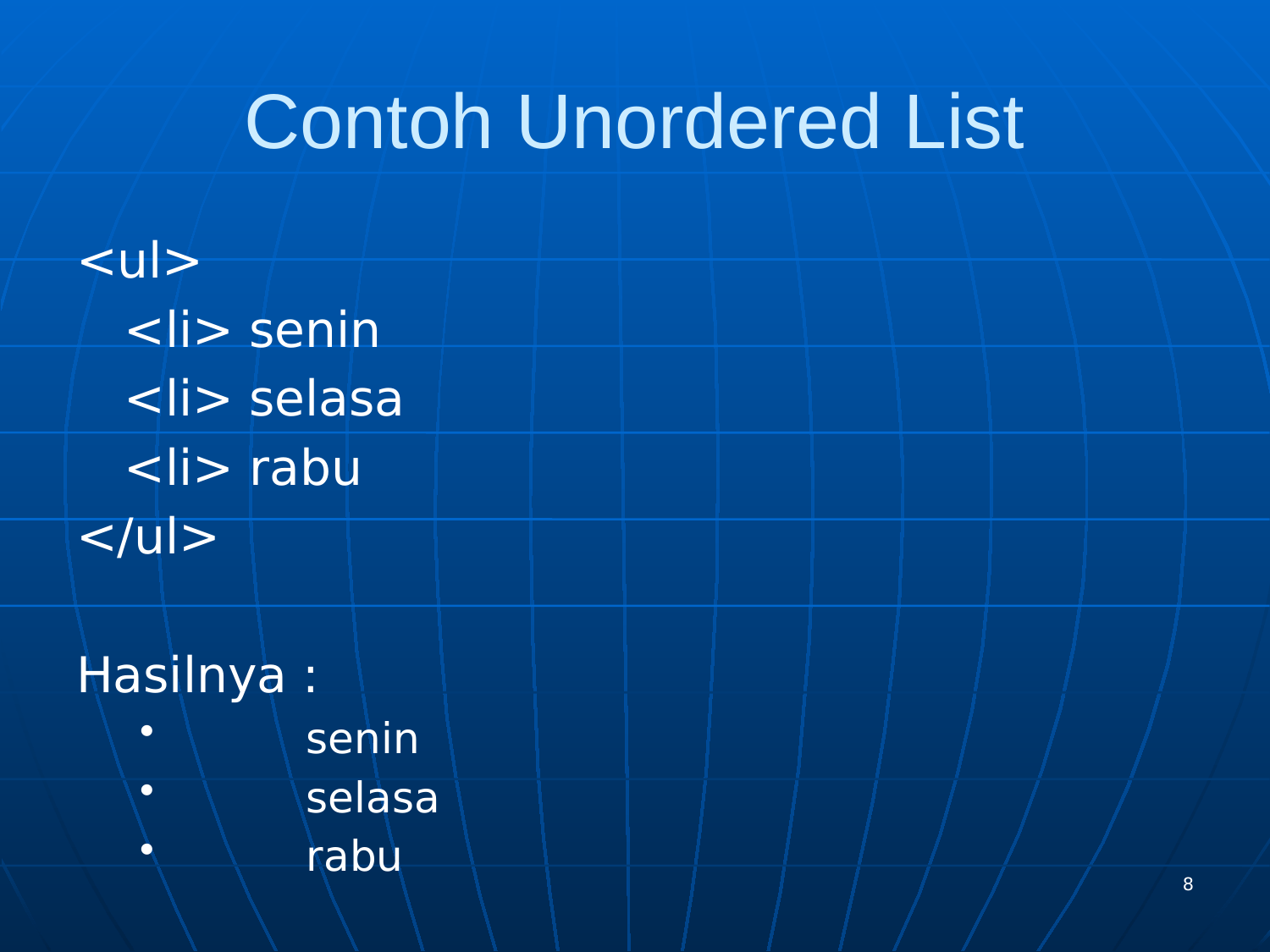

# Contoh Unordered List
<ul>
	<li> senin
	<li> selasa
	<li> rabu
</ul>

Hasilnya :
	senin
	selasa
	rabu
8